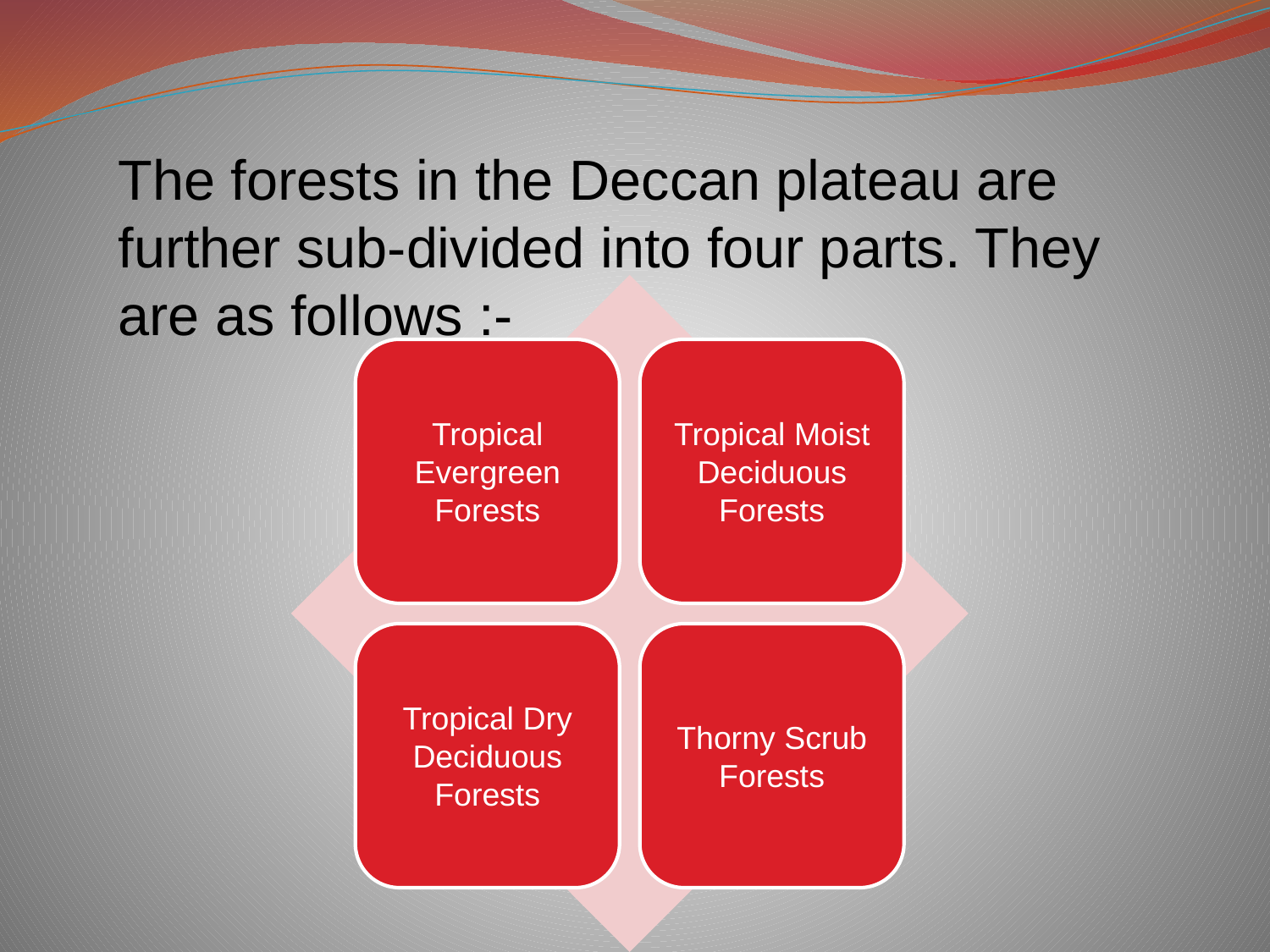

The forests in the Deccan plateau are further sub-divided into four parts. They are as follows :-
Tropical Evergreen Forests
Tropical Moist Deciduous Forests
Tropical Dry Deciduous Forests
Thorny Scrub Forests